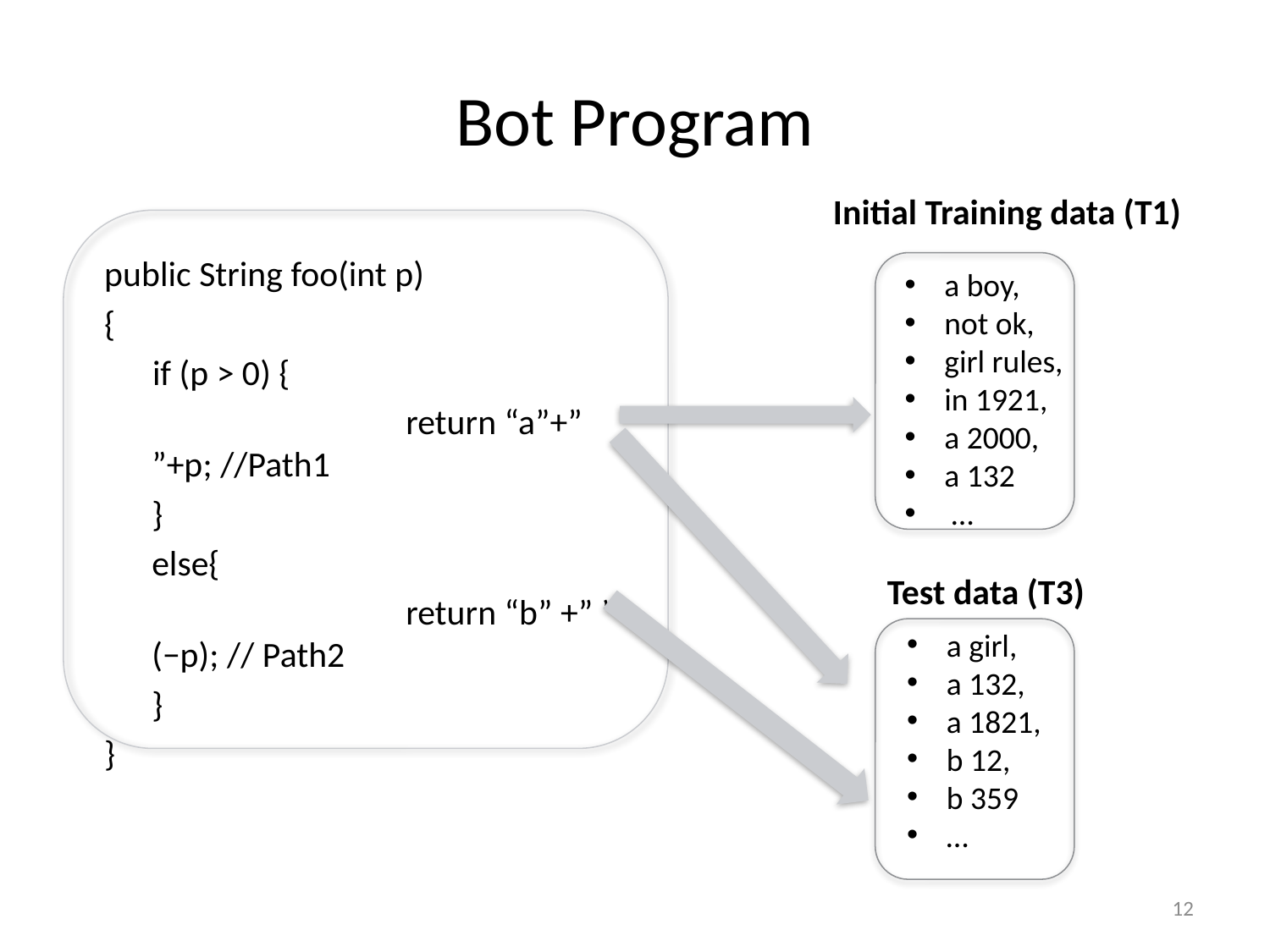

# Bot Program
Initial Training data (T1)

public String foo(int p)
{
      if (p > 0) {
			return “a”+” ”+p; //Path1
	}
	else{
     			return “b” +” ”+ (−p); // Path2
	}
}

a boy,
not ok,
girl rules,
in 1921,
a 2000,
a 132
 …

Test data (T3)

a girl,
a 132,
a 1821,
b 12,
b 359
…
12